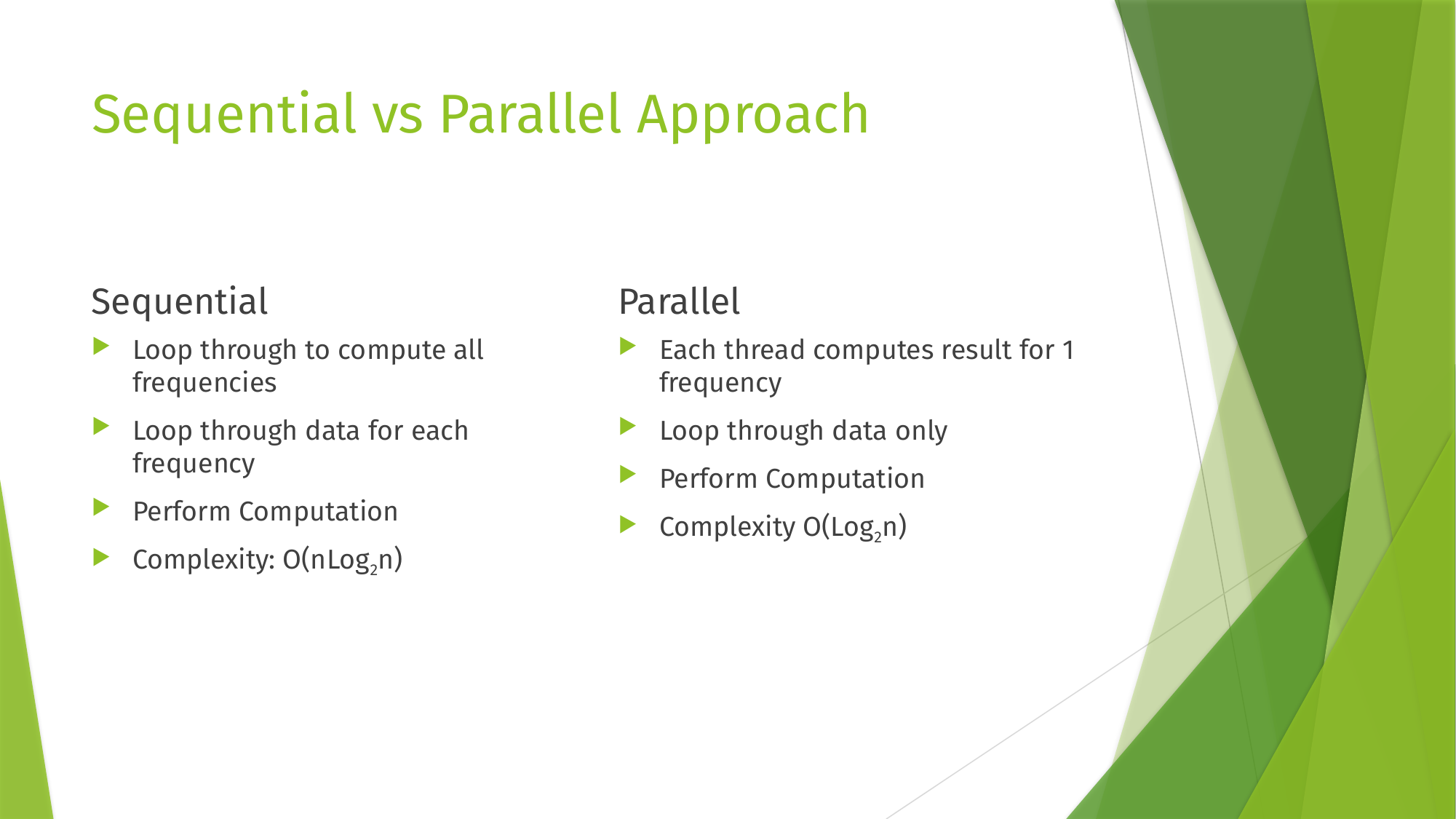

# Sequential vs Parallel Approach
Sequential
Parallel
Loop through to compute all frequencies
Loop through data for each frequency
Perform Computation
Complexity: O(nLog2n)
Each thread computes result for 1 frequency
Loop through data only
Perform Computation
Complexity O(Log2n)